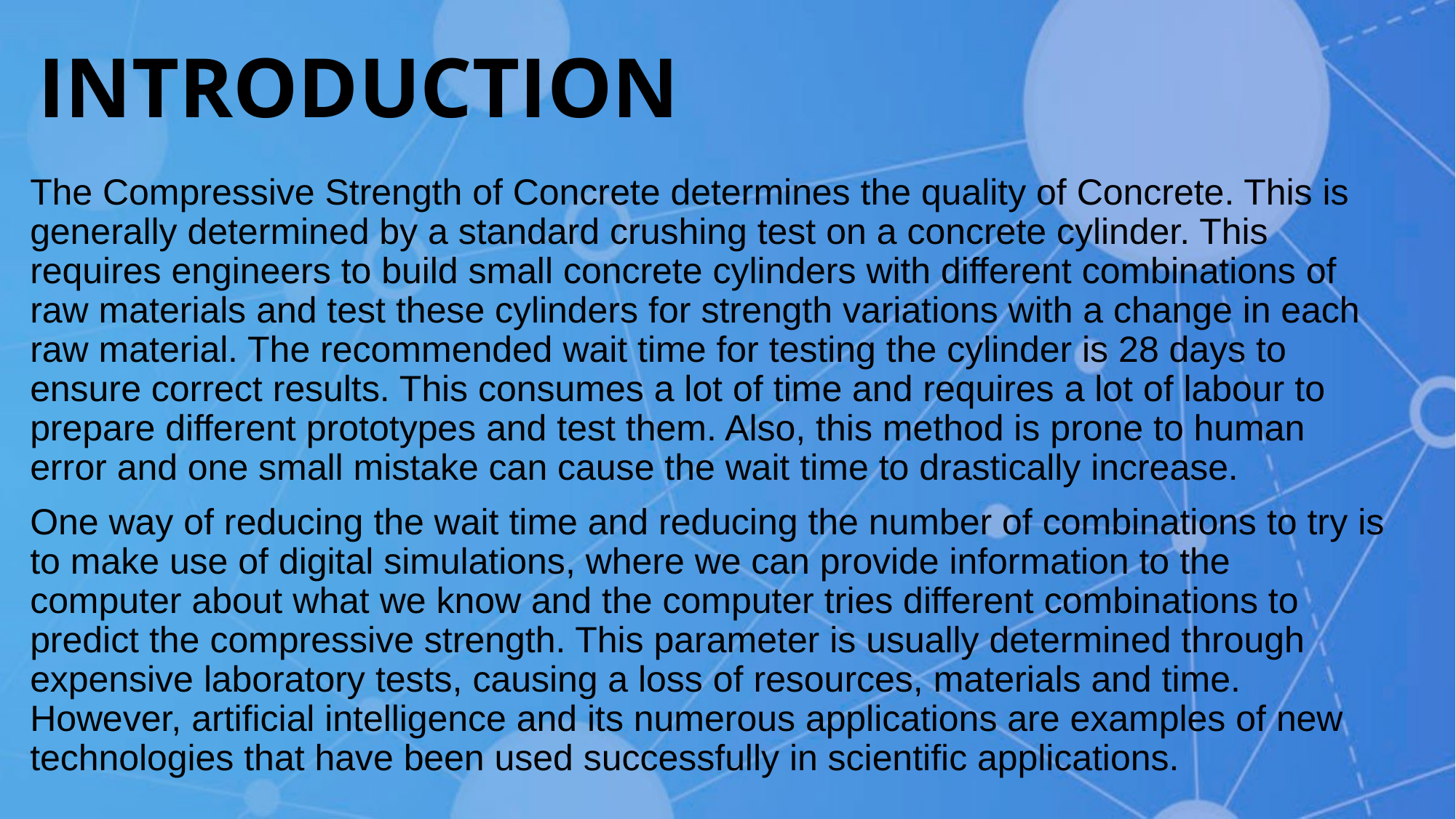

# INTRODUCTION
The Compressive Strength of Concrete determines the quality of Concrete. This is generally determined by a standard crushing test on a concrete cylinder. This requires engineers to build small concrete cylinders with different combinations of raw materials and test these cylinders for strength variations with a change in each raw material. The recommended wait time for testing the cylinder is 28 days to ensure correct results. This consumes a lot of time and requires a lot of labour to prepare different prototypes and test them. Also, this method is prone to human error and one small mistake can cause the wait time to drastically increase.
One way of reducing the wait time and reducing the number of combinations to try is to make use of digital simulations, where we can provide information to the computer about what we know and the computer tries different combinations to predict the compressive strength. This parameter is usually determined through expensive laboratory tests, causing a loss of resources, materials and time. However, artificial intelligence and its numerous applications are examples of new technologies that have been used successfully in scientific applications.